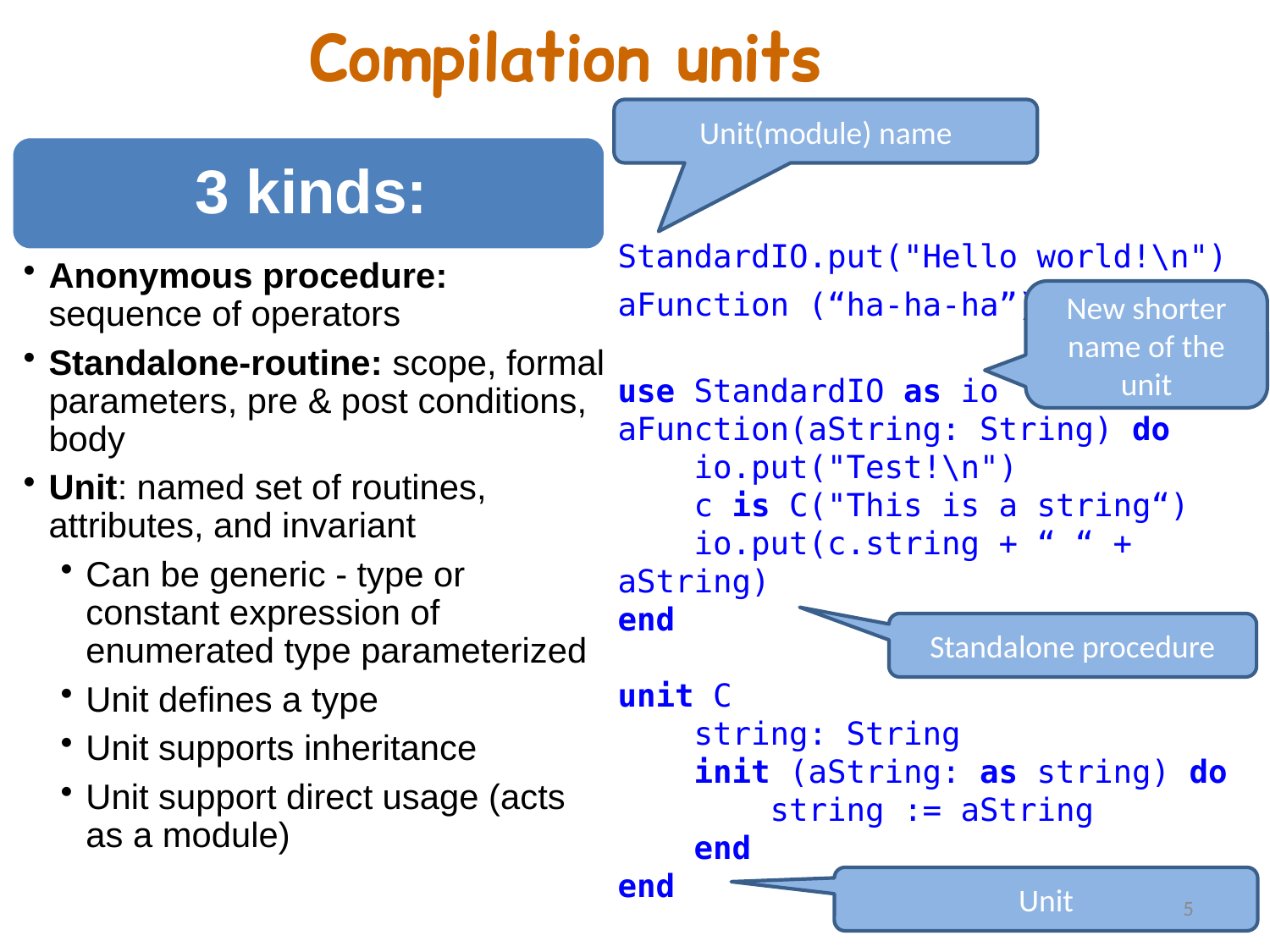

Compilation units
Unit(module) name
3 kinds:
Anonymous procedure: sequence of operators
Standalone-routine: scope, formal parameters, pre & post conditions, body
Unit: named set of routines,  attributes, and invariant
Can be generic - type or constant expression of enumerated type parameterized
Unit defines a type
Unit supports inheritance
Unit support direct usage (acts as a module)
StandardIO.put("Hello world!\n")
aFunction (“ha-ha-ha”)
use StandardIO as io
aFunction(aString: String) do
    io.put("Test!\n")
    c is C("This is a string“)
    io.put(c.string + “ “ + aString)
end
unit C
    string: String
    init (aString: as string) do
        string := aString
    end
end
New shorter name of the unit
Standalone procedure
Unit
5